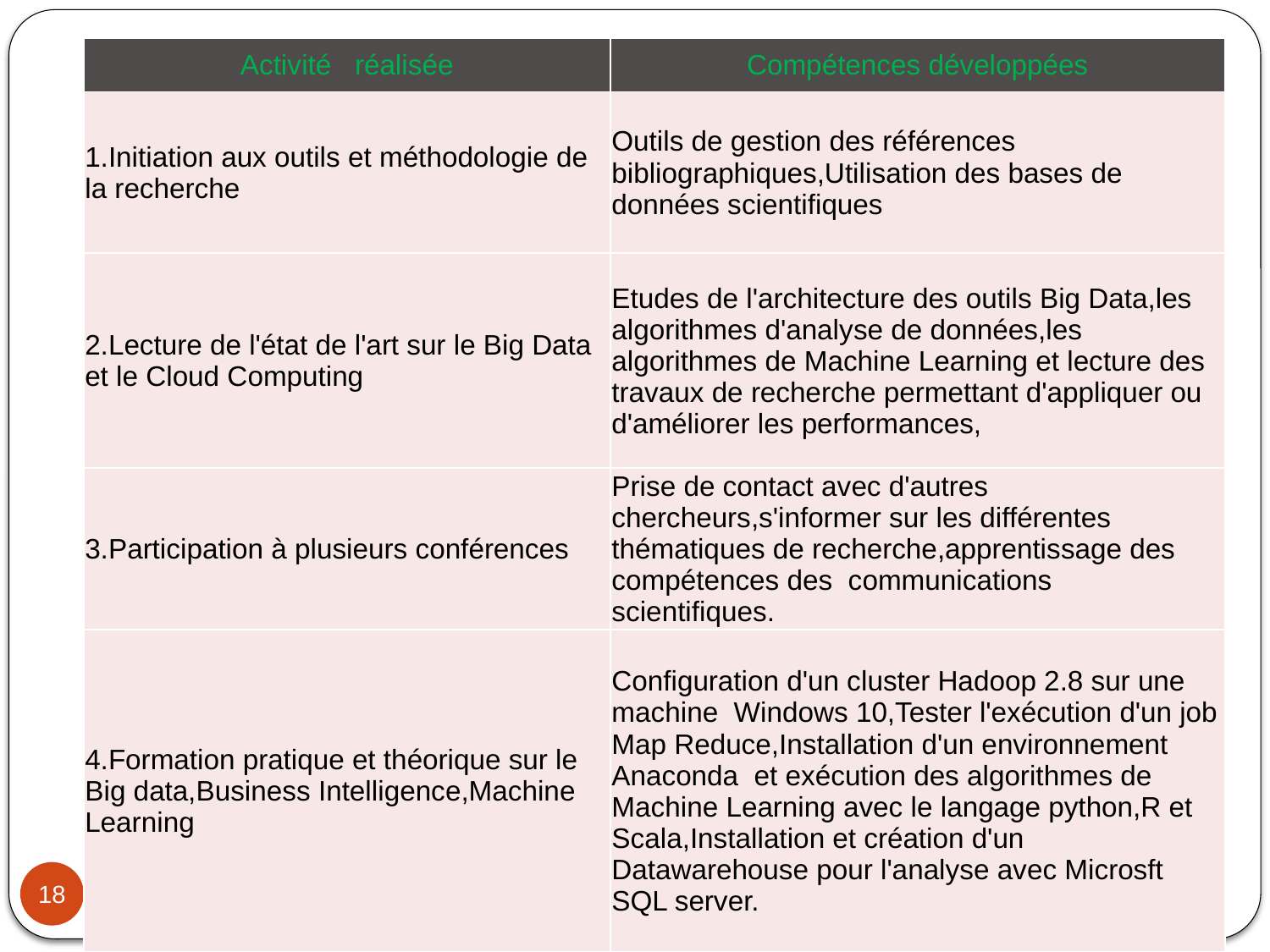

| Activité réalisée | Compétences développées |
| --- | --- |
| 1.Initiation aux outils et méthodologie de la recherche | Outils de gestion des références bibliographiques,Utilisation des bases de données scientifiques |
| 2.Lecture de l'état de l'art sur le Big Data et le Cloud Computing | Etudes de l'architecture des outils Big Data,les algorithmes d'analyse de données,les algorithmes de Machine Learning et lecture des travaux de recherche permettant d'appliquer ou d'améliorer les performances, |
| 3.Participation à plusieurs conférences | Prise de contact avec d'autres chercheurs,s'informer sur les différentes thématiques de recherche,apprentissage des compétences des communications scientifiques. |
| 4.Formation pratique et théorique sur le Big data,Business Intelligence,Machine Learning | Configuration d'un cluster Hadoop 2.8 sur une machine Windows 10,Tester l'exécution d'un job Map Reduce,Installation d'un environnement Anaconda et exécution des algorithmes de Machine Learning avec le langage python,R et Scala,Installation et création d'un Datawarehouse pour l'analyse avec Microsft SQL server. |
#
| Activité | Compétences développées |
| --- | --- |
| 1.Initiation aux outils et méthodologie de la recherche | Outils de gestion des références bibliographiques,Utilisation des bases de données scientifiques |
| 2.Lecture de l'état de l'art sur le Big Data et le Cloud Computing | Etudes de l'architecture des outils Big Data,les algorithmes d'analyse de données,les algorithmes de Machine Learning et lecture des travaux de recherche permettant d'appliquer ou d'améliorer les performances, |
| 3.Participation à plusieurs conférences | Prise de contact avec d'autres chercheurs,s'informer sur les différentes thématiques de recherche,apprentissage des compétences des communications scientifiques. |
| 4.Formation pratique et théorique sur le Big data,Business Intelligence,Machine Learning | Configuration d'un cluster Hadoop 2.8 sur une machine Windows 10,Tester l'exécution d'un job Map Reduce,Installation d'un environnement Anaconda et exécution des algorithmes de Machine Learning avec le langage python,R et Scala,Installation et création d'un Datawarehouse pour l'analyse avec Microsft SQL server. |
18